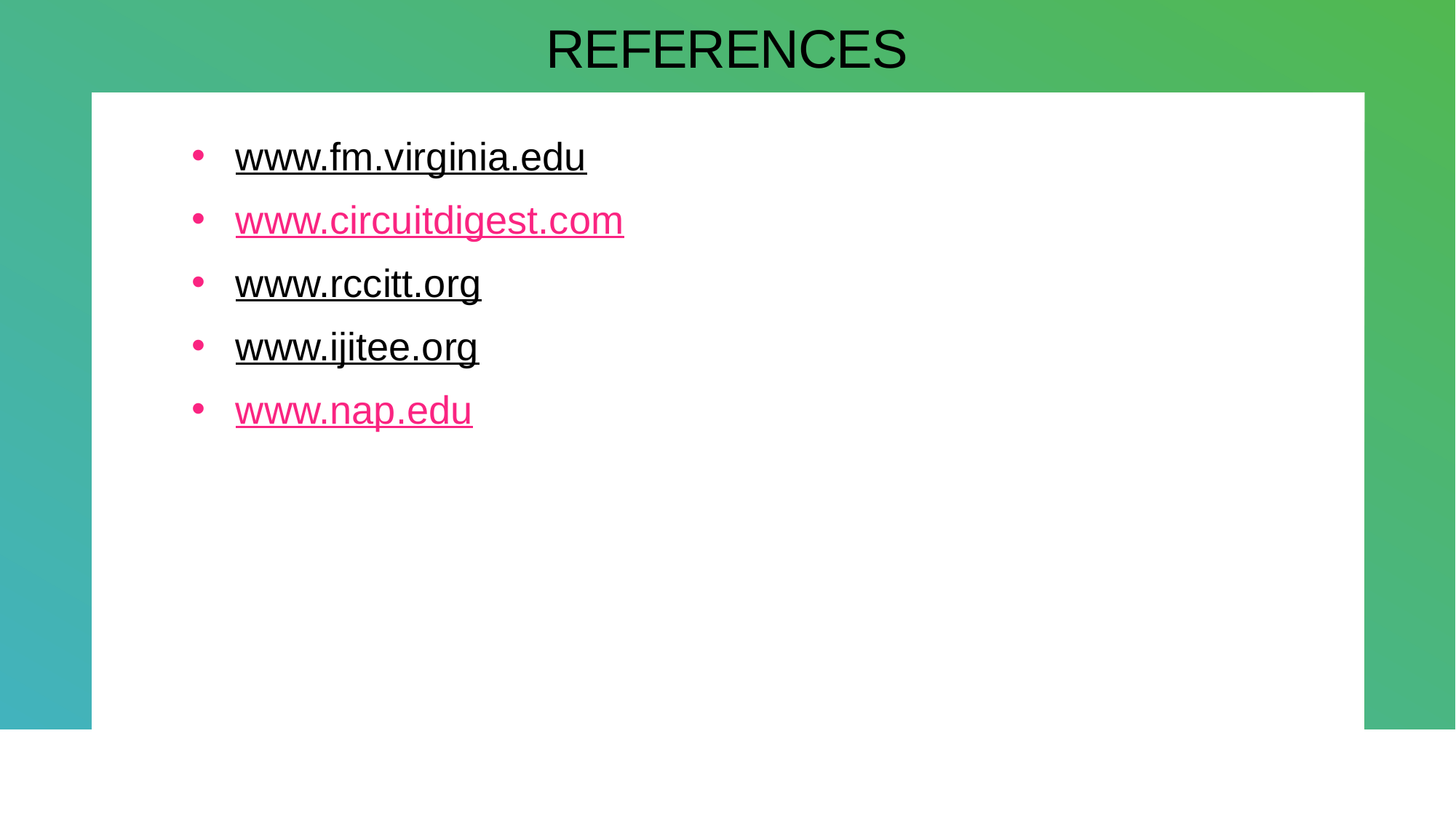

# REFERENCES
www.fm.virginia.edu
www.circuitdigest.com
www.rccitt.org
www.ijitee.org
www.nap.edu